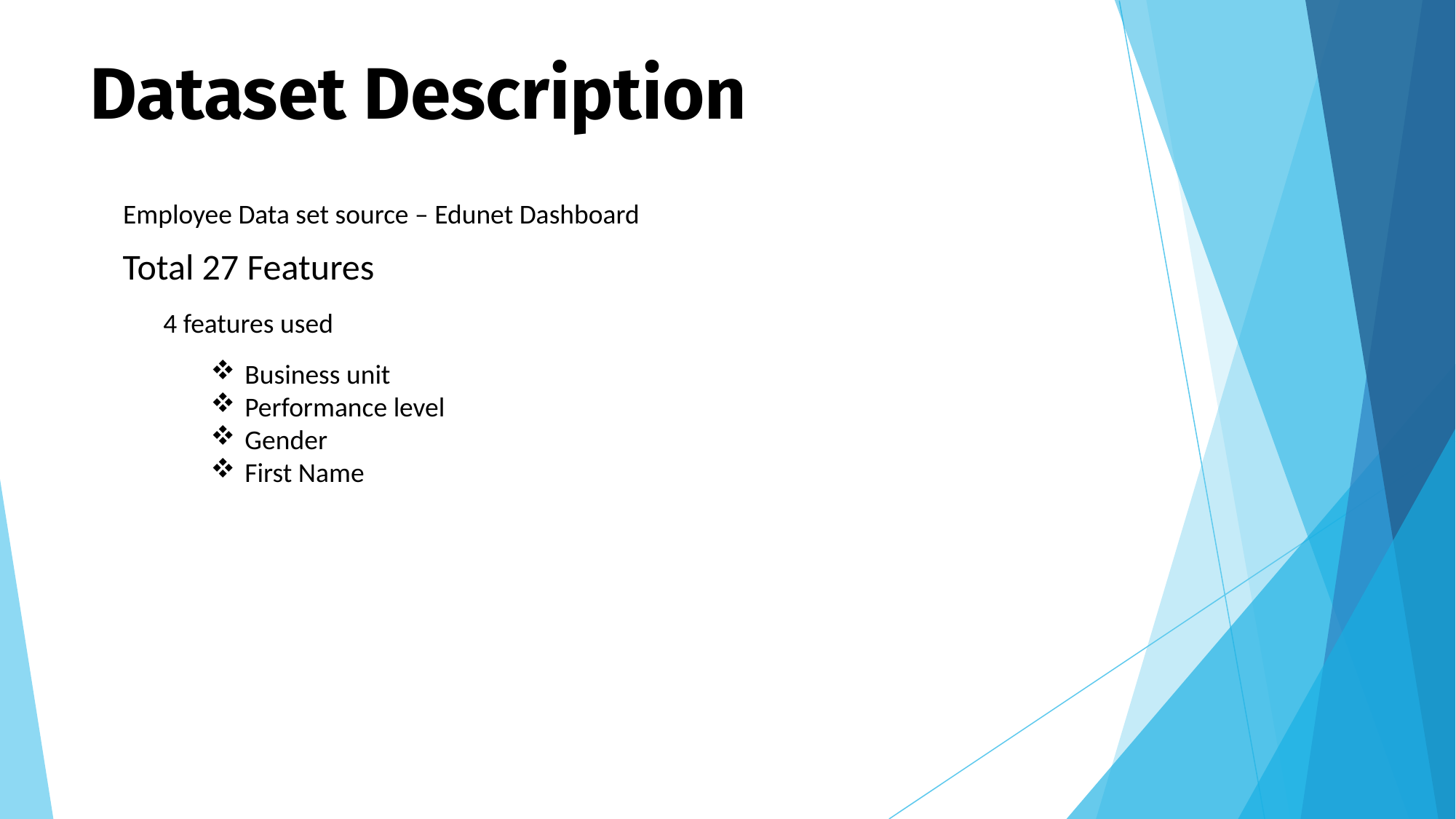

# Dataset Description
Employee Data set source – Edunet Dashboard
Total 27 Features
4 features used
Business unit
Performance level
Gender
First Name